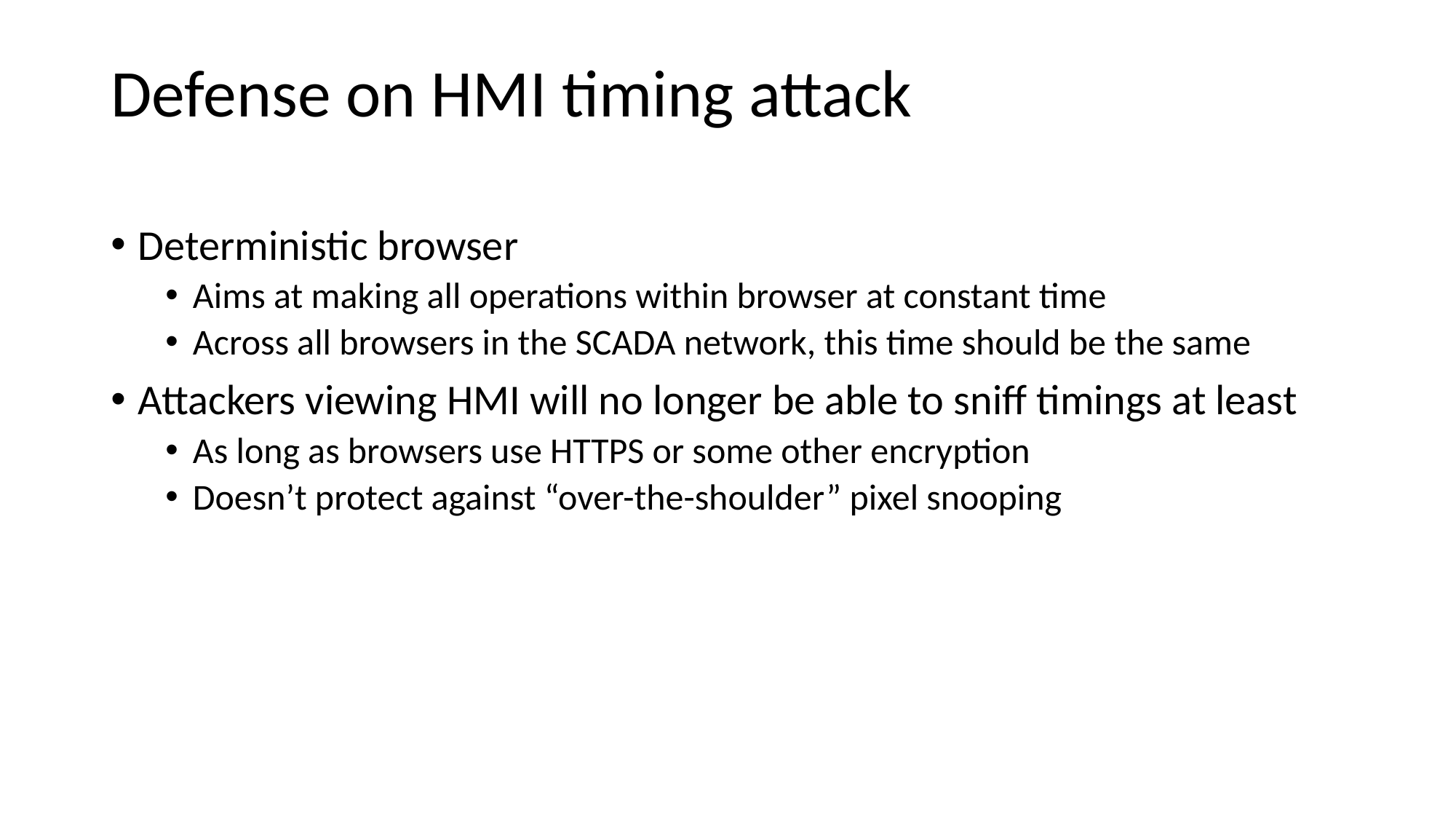

# Defense on HMI timing attack
Deterministic browser
Aims at making all operations within browser at constant time
Across all browsers in the SCADA network, this time should be the same
Attackers viewing HMI will no longer be able to sniff timings at least
As long as browsers use HTTPS or some other encryption
Doesn’t protect against “over-the-shoulder” pixel snooping